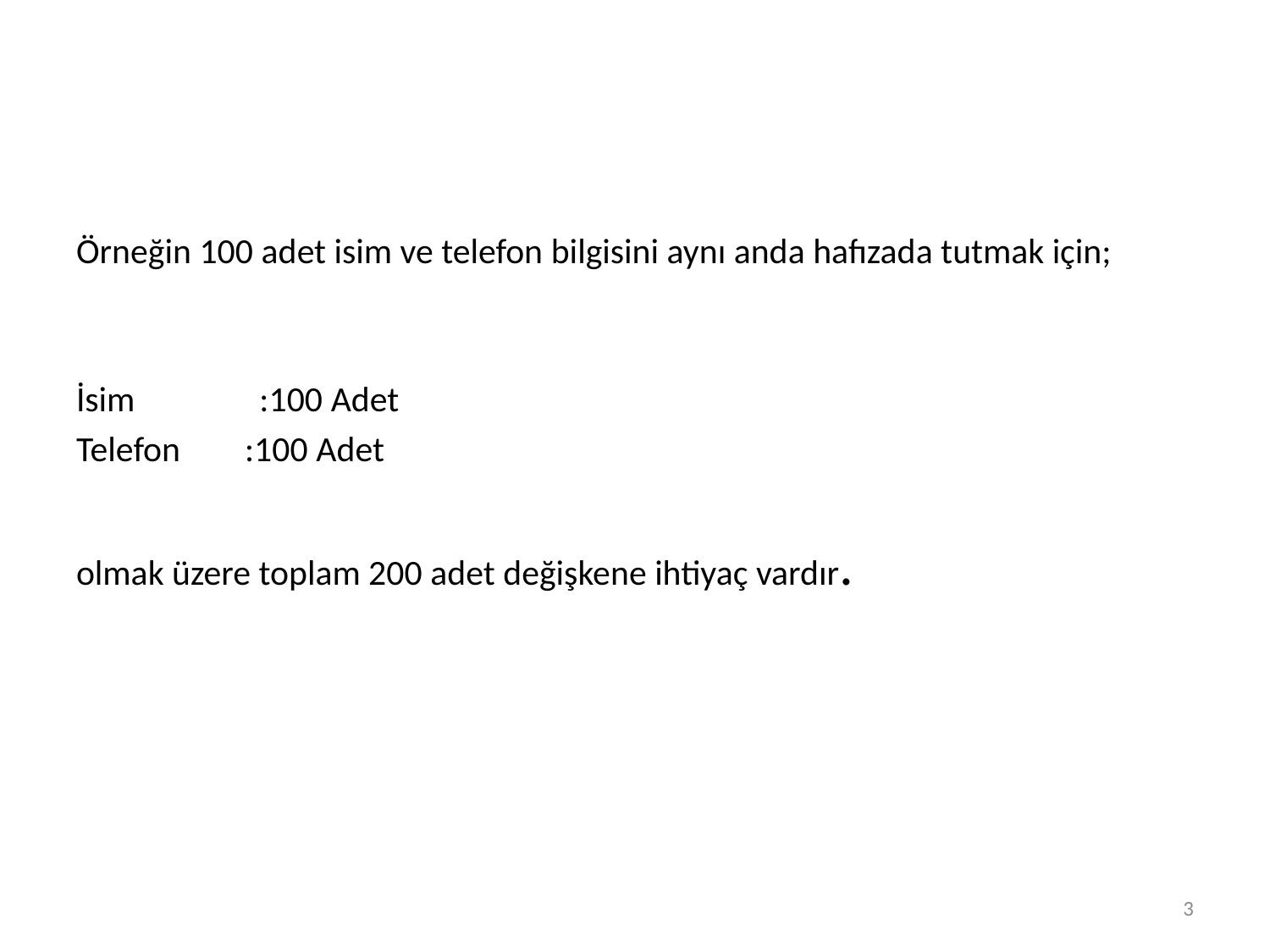

#
Örneğin 100 adet isim ve telefon bilgisini aynı anda hafızada tutmak için;

İsim	       :100 Adet
Telefon        :100 Adet

olmak üzere toplam 200 adet değişkene ihtiyaç vardır.
3